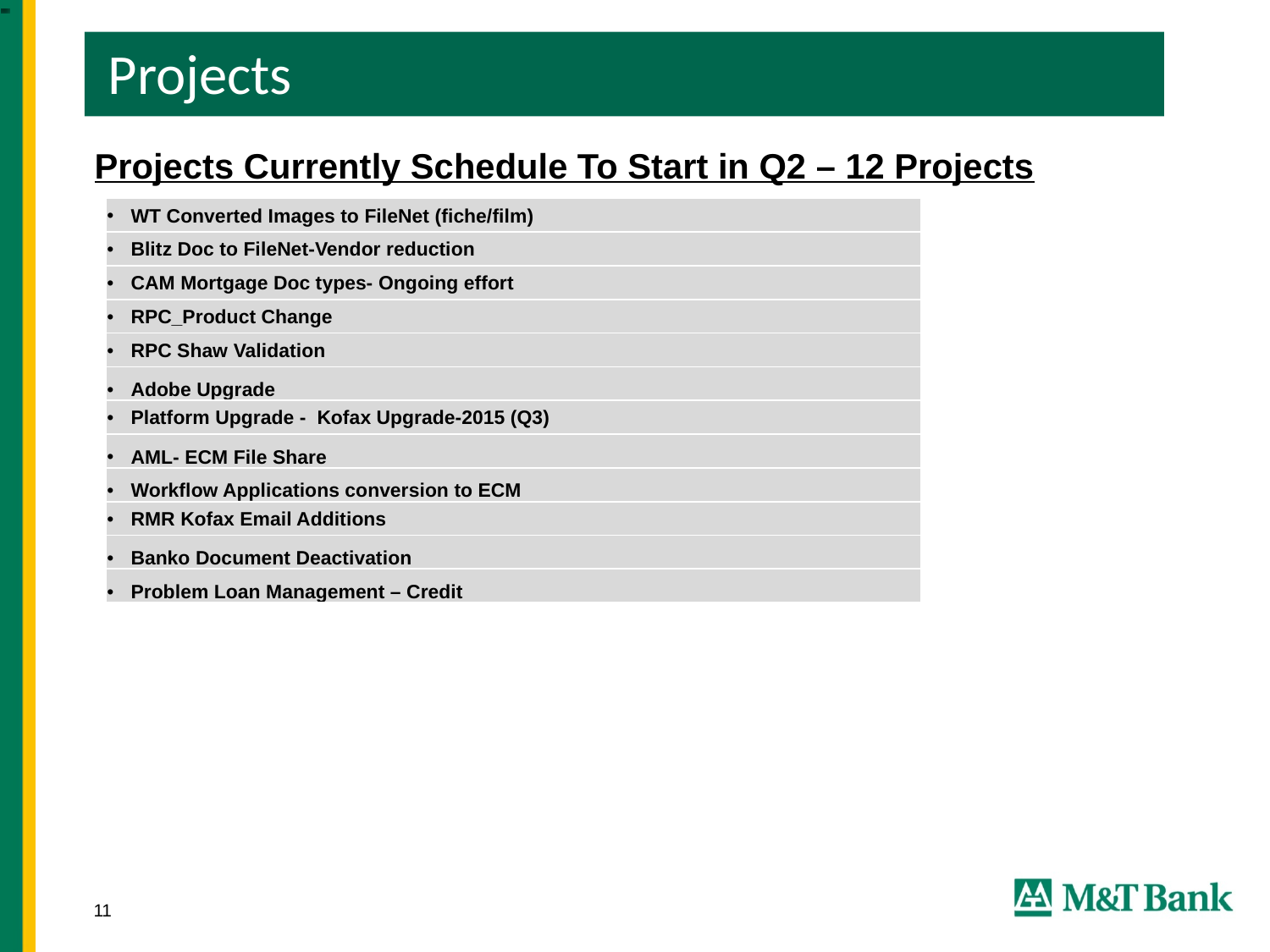

Projects
Projects Currently Schedule To Start in Q2 – 12 Projects

| WT Converted Images to FileNet (fiche/film) |
| --- |
| Blitz Doc to FileNet-Vendor reduction |
| CAM Mortgage Doc types- Ongoing effort |
| RPC\_Product Change |
| RPC Shaw Validation |
| Adobe Upgrade |
| Platform Upgrade - Kofax Upgrade-2015 (Q3) |
| AML- ECM File Share |
| Workflow Applications conversion to ECM |
| RMR Kofax Email Additions |
| Banko Document Deactivation |
| Problem Loan Management – Credit |